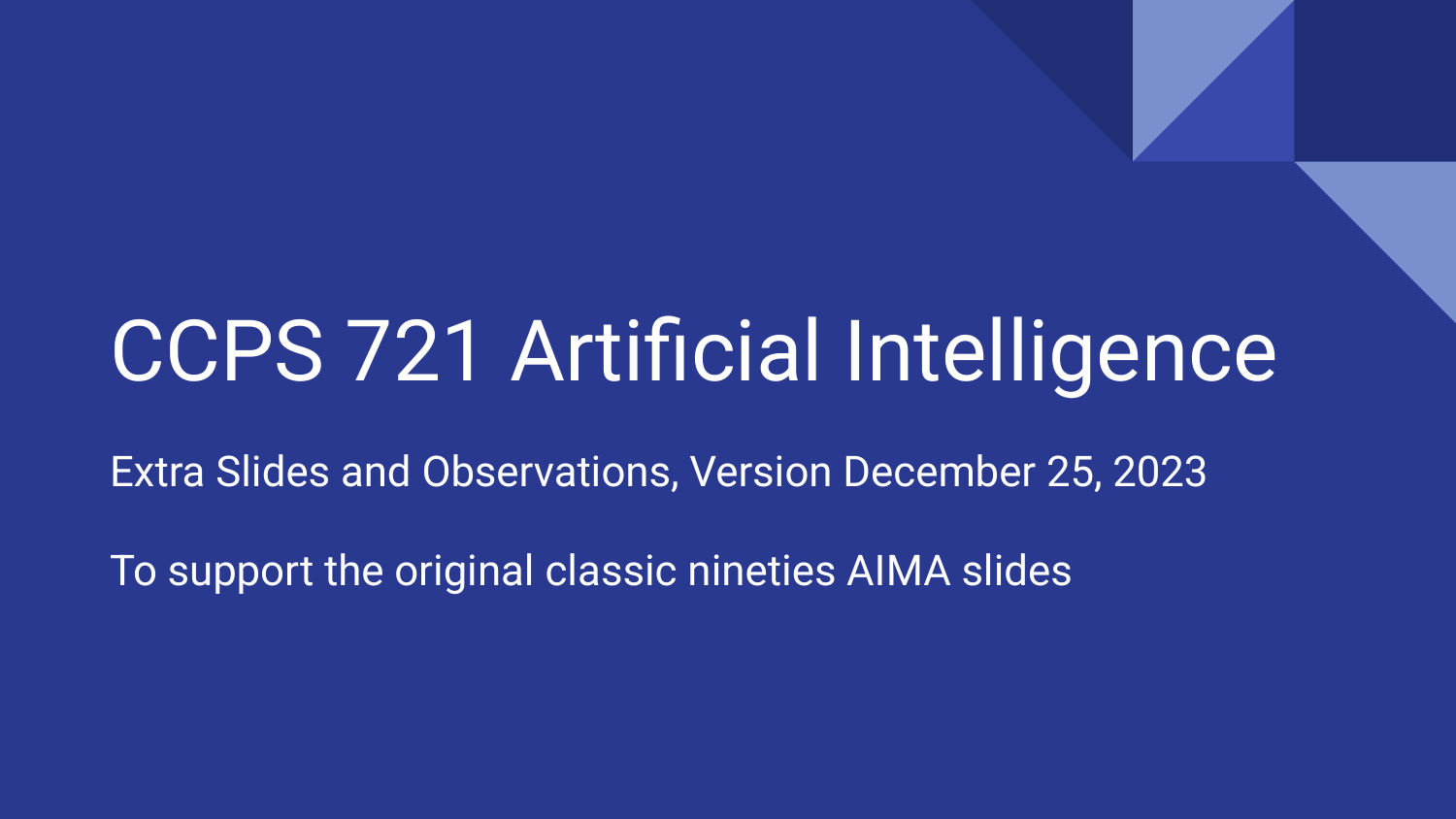

# CCPS 721 Artificial Intelligence
Extra Slides and Observations, Version December 25, 2023

To support the original classic nineties AIMA slides